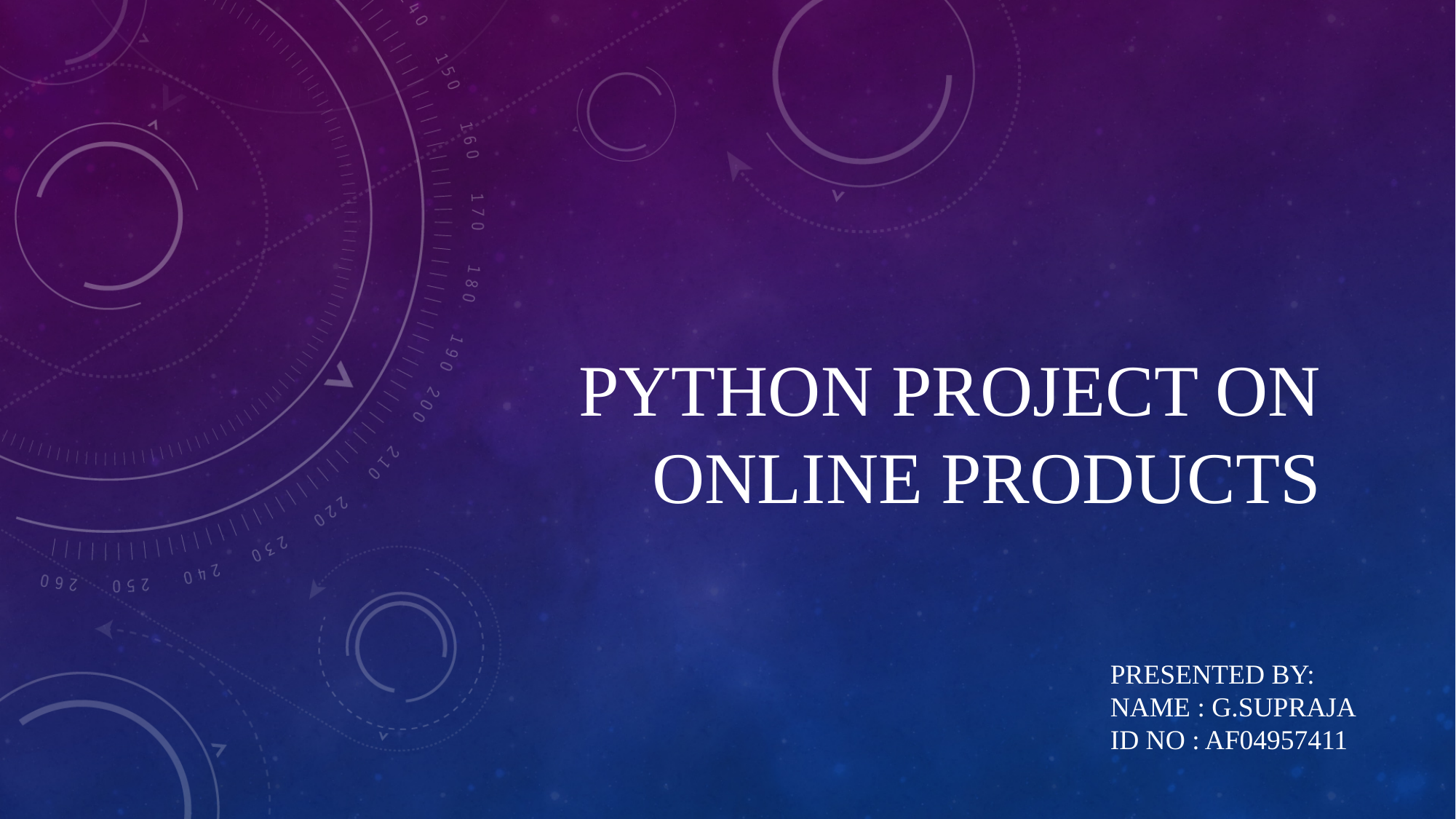

# PYTHON PROJECT ON ONLINE PRODUCTS
PRESENTED BY:
NAME : G.SUPRAJA
ID NO : AF04957411